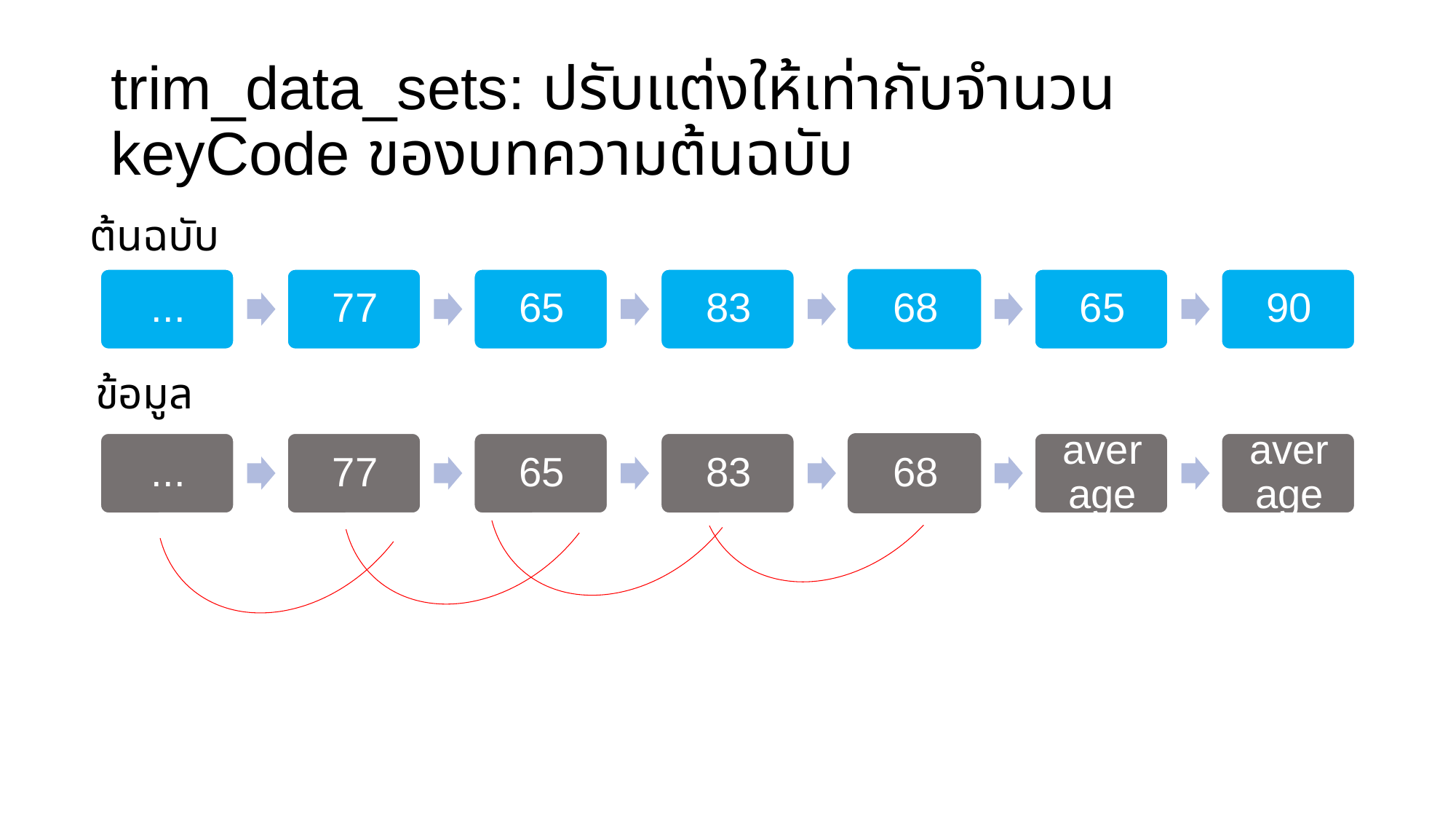

# trim_data_sets: ปรับแต่งให้เท่ากับจำนวน keyCode ของบทความต้นฉบับ
...

77

65

83

68

65

90
ต้นฉบับ
...

77

65

83

68

average

average

ข้อมูล